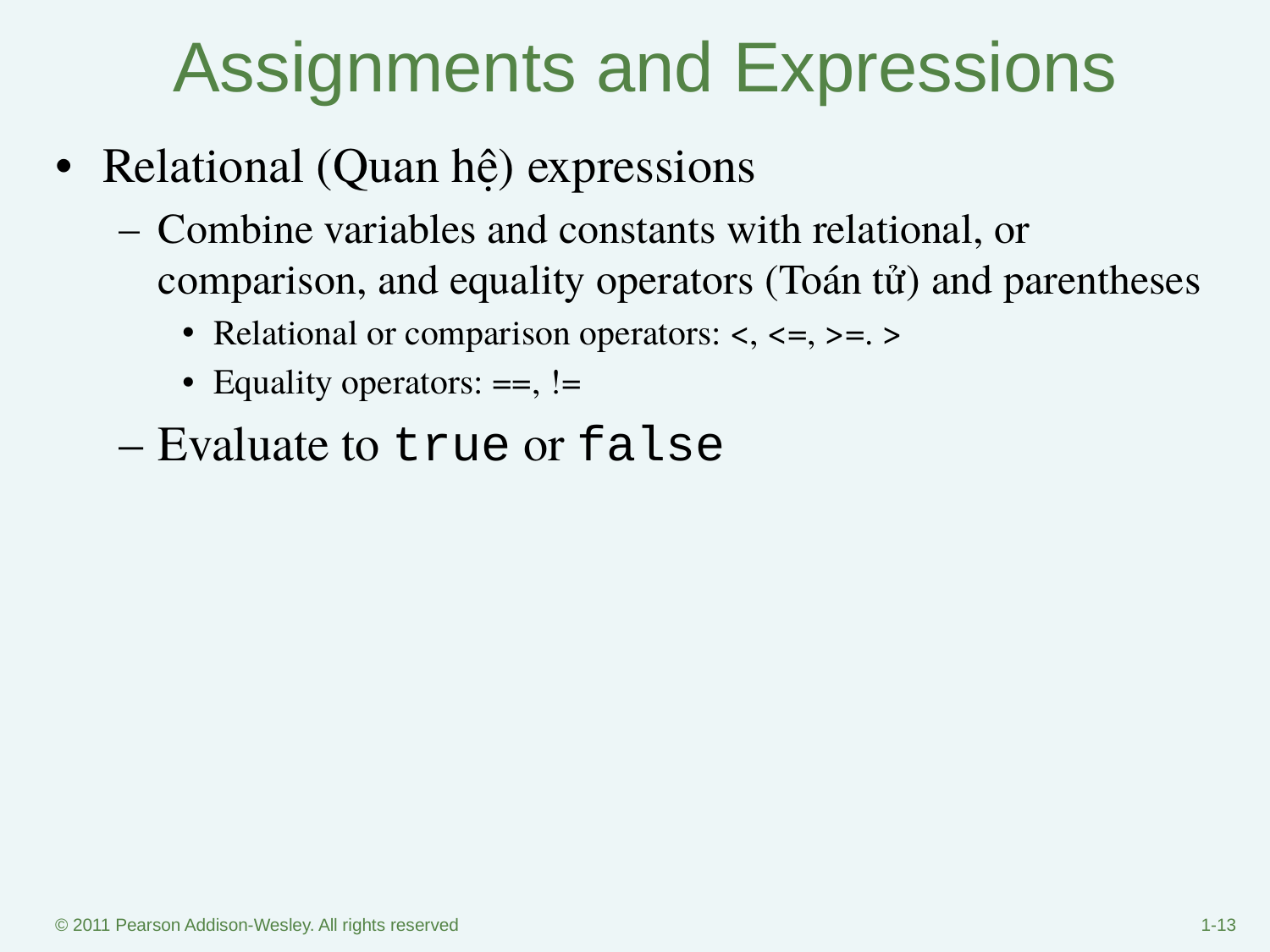

# Assignments and Expressions
Relational (Quan hệ) expressions
Combine variables and constants with relational, or comparison, and equality operators (Toán tử) and parentheses
Relational or comparison operators: <, <=, >=. >
Equality operators: ==, !=
Evaluate to true or false
© 2011 Pearson Addison-Wesley. All rights reserved
1-13